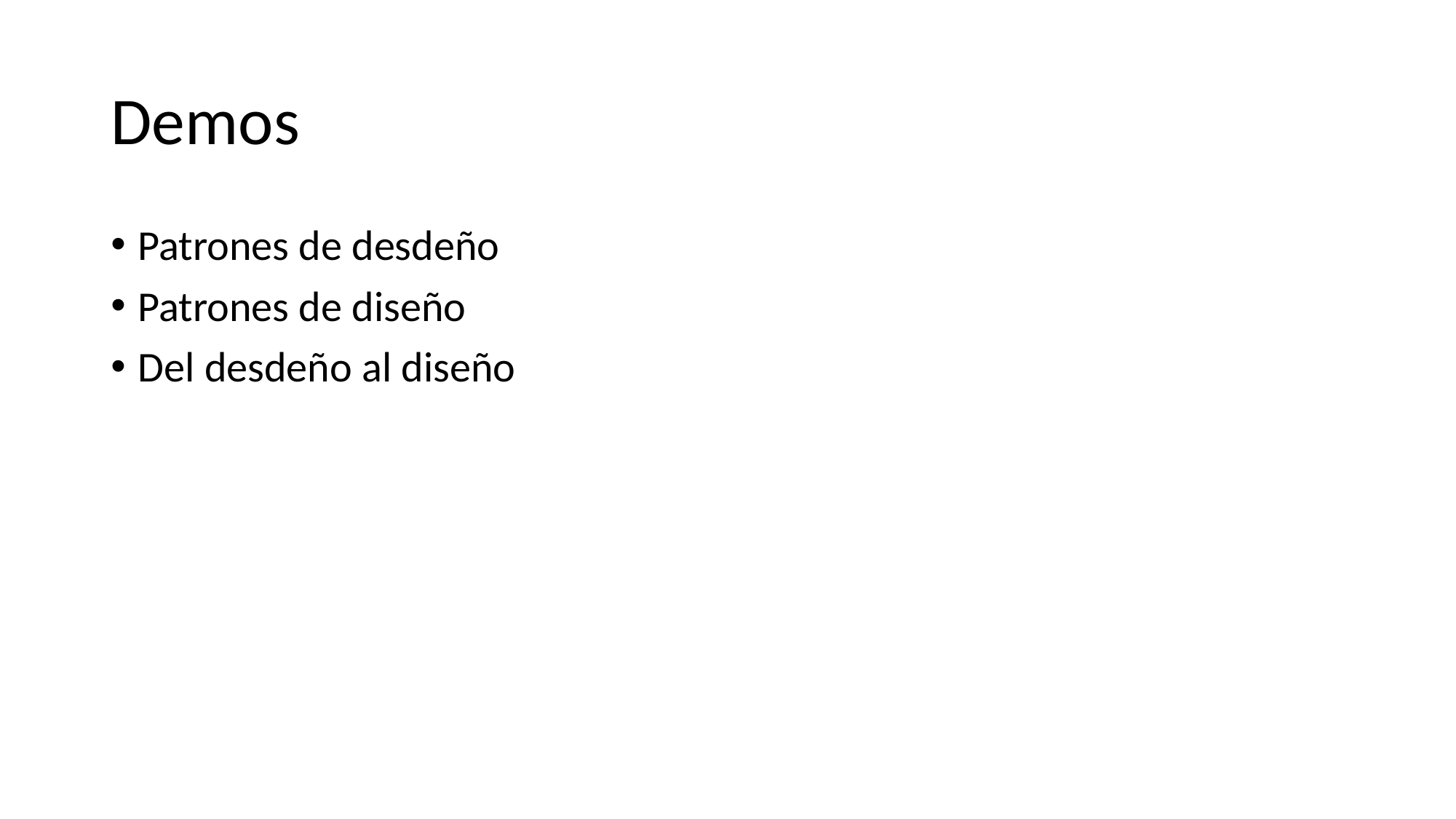

# Demos
Patrones de desdeño
Patrones de diseño
Del desdeño al diseño